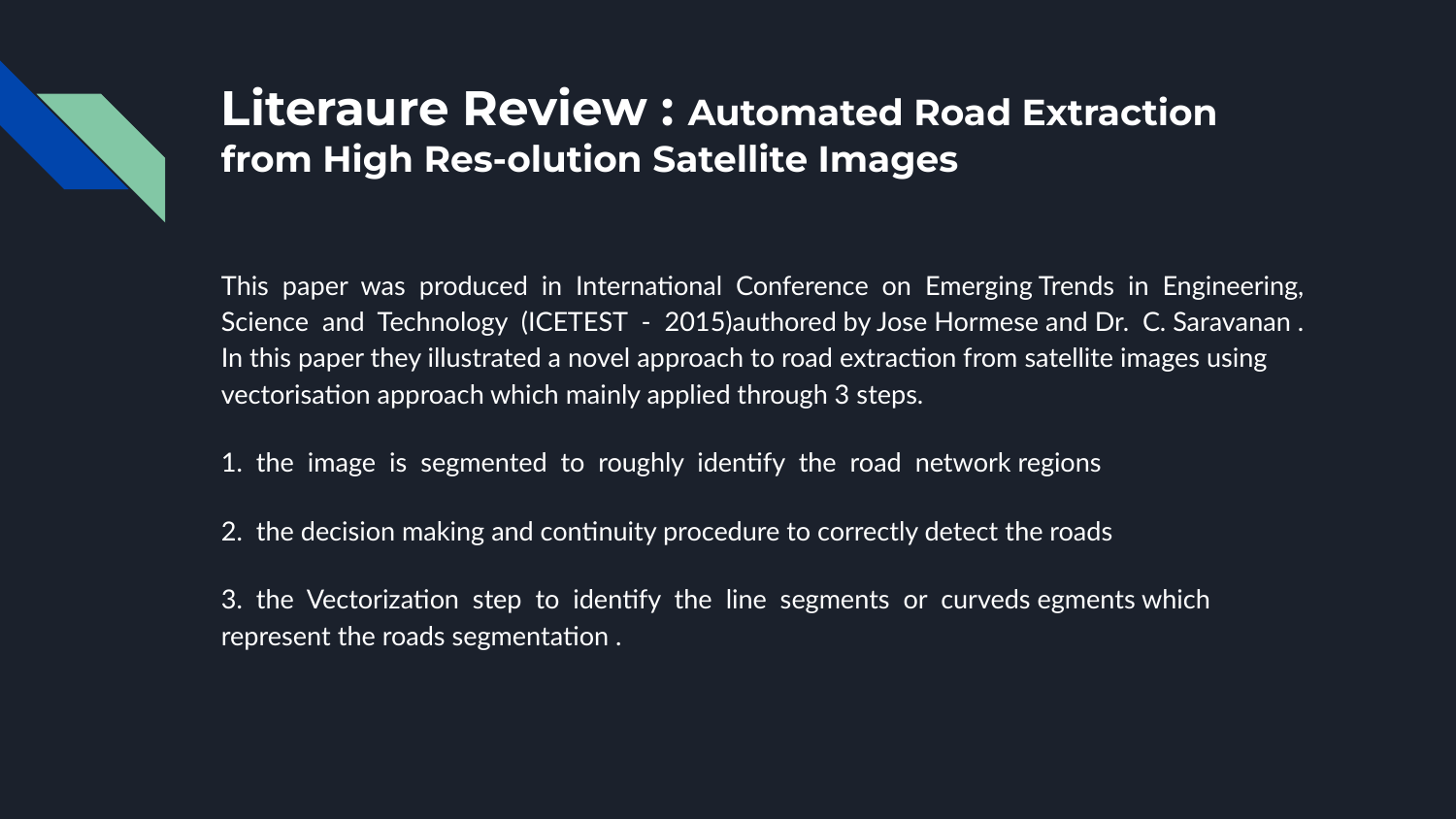

# Literaure Review : Automated Road Extraction from High Res-olution Satellite Images
This  paper  was  produced  in  International  Conference  on  Emerging Trends  in  Engineering,  Science  and  Technology  (ICETEST  -  2015)authored by Jose Hormese and Dr.  C. Saravanan .  In this paper they illustrated a novel approach to road extraction from satellite images using vectorisation approach which mainly applied through 3 steps.
1.  the  image  is  segmented  to  roughly  identify  the  road  network regions
2.  the decision making and continuity procedure to correctly detect the roads
3.  the  Vectorization  step  to  identify  the  line  segments  or  curveds egments which represent the roads segmentation .